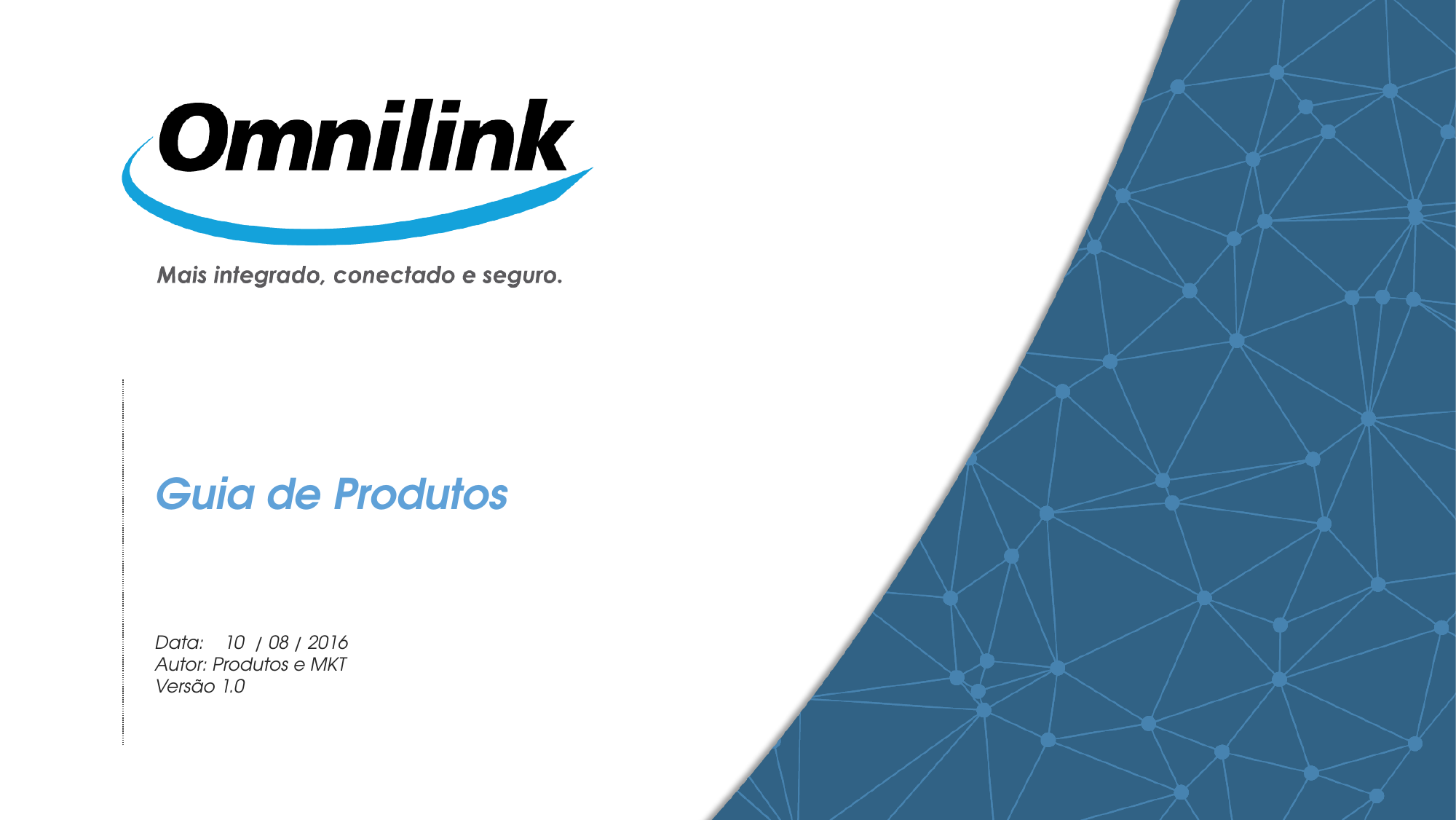

Guia de Produtos
Data:    10  / 08 / 2016
Autor: Produtos e MKT
Versão 1.0